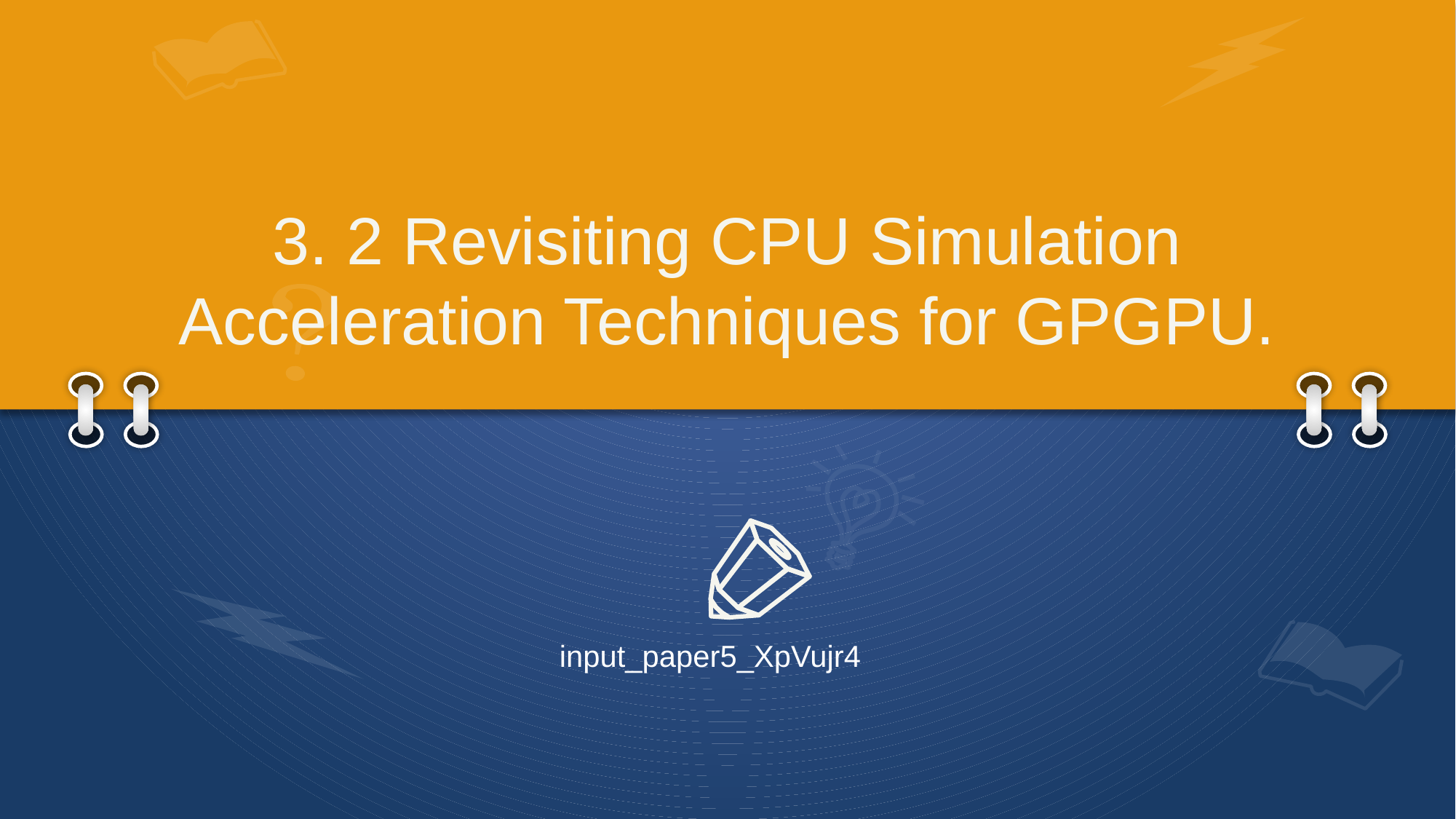

# 3. 2 Revisiting CPU Simulation Acceleration Techniques for GPGPU.
input_paper5_XpVujr4